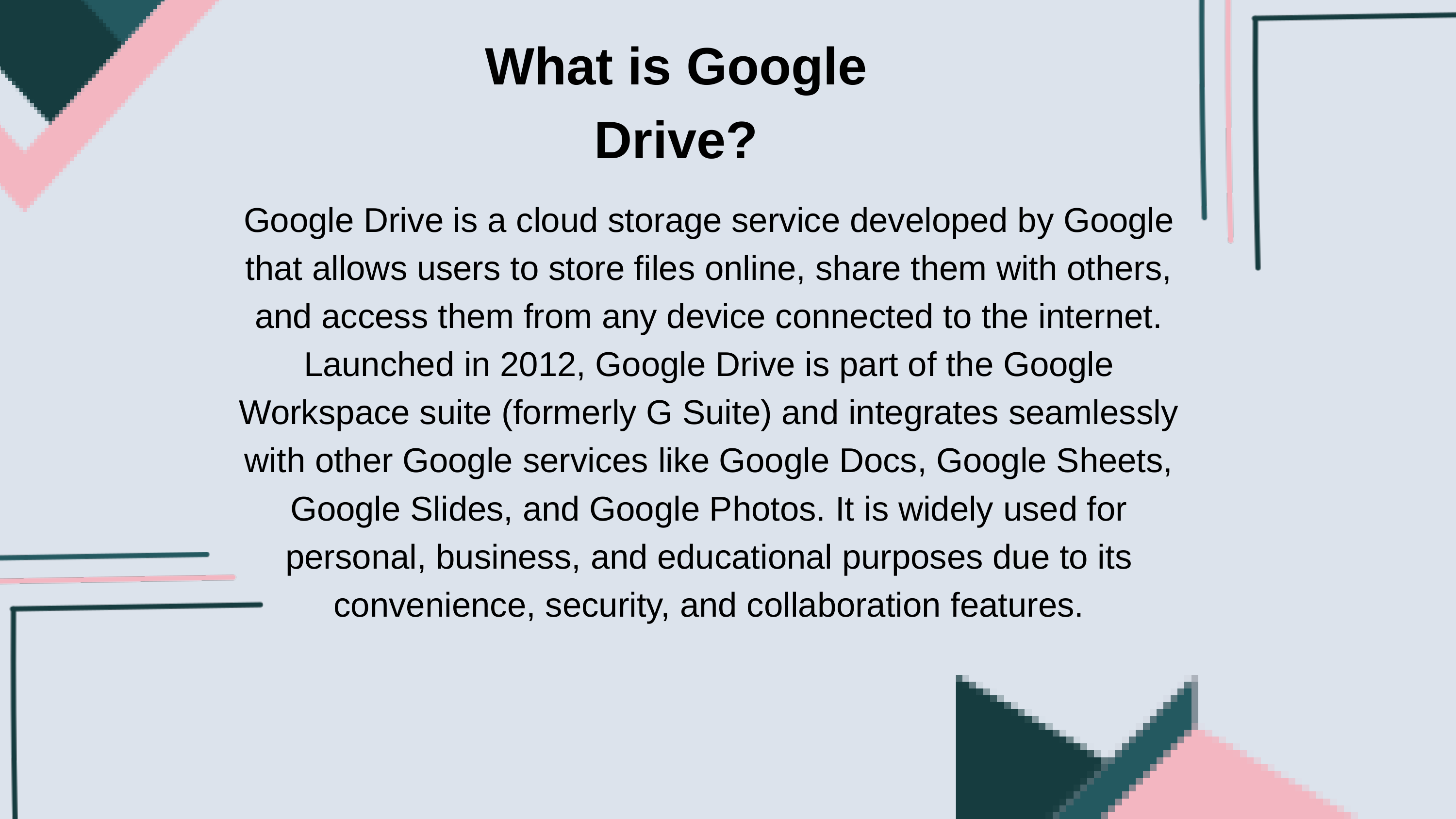

What is Google Drive?

Google Drive is a cloud storage service developed by Google that allows users to store files online, share them with others, and access them from any device connected to the internet. Launched in 2012, Google Drive is part of the Google Workspace suite (formerly G Suite) and integrates seamlessly with other Google services like Google Docs, Google Sheets, Google Slides, and Google Photos. It is widely used for personal, business, and educational purposes due to its convenience, security, and collaboration features.